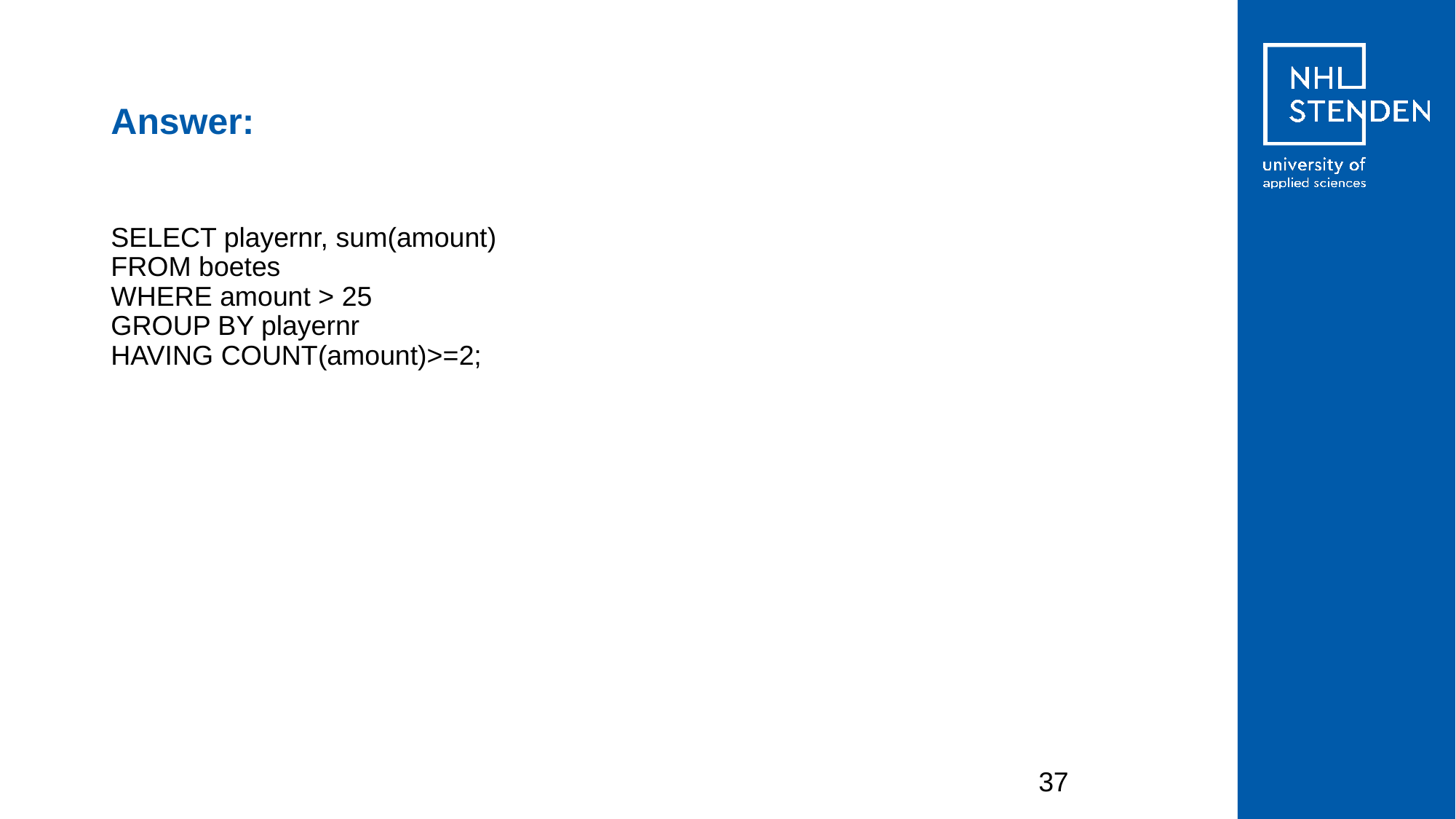

# Answer:
SELECT playernr, sum(amount)
FROM boetes
WHERE amount > 25WHERE bedrag > 25
GROUP BY playernr
HAVING COUNT(amount)>=2;
37